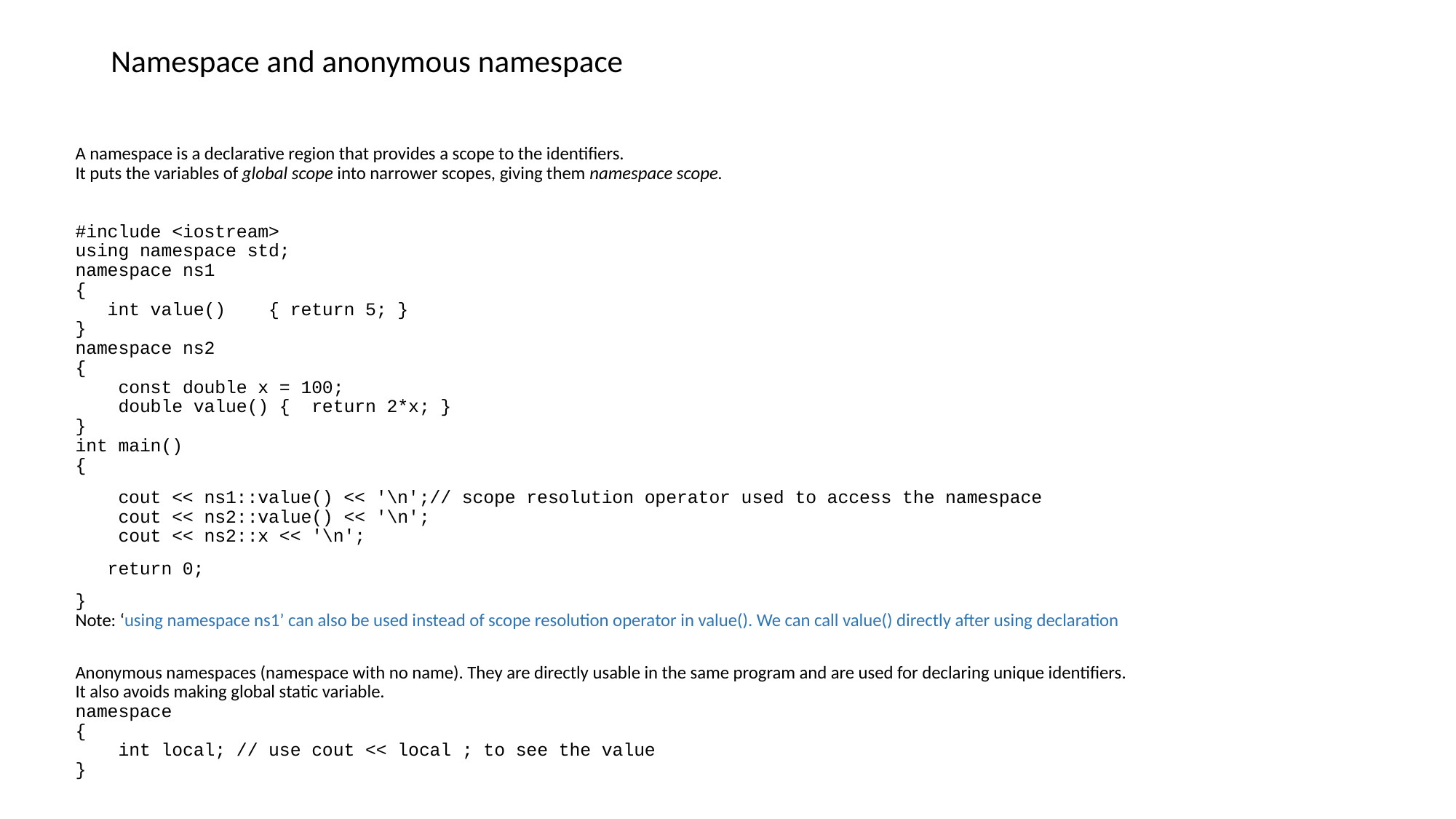

# Namespace and anonymous namespace
A namespace is a declarative region that provides a scope to the identifiers.
It puts the variables of global scope into narrower scopes, giving them namespace scope.
#include <iostream>
using namespace std;
namespace ns1
{
   int value()    { return 5; }
}
namespace ns2
{
    const double x = 100;
    double value() {  return 2*x; }
}
int main()
{
    cout << ns1::value() << '\n';// scope resolution operator used to access the namespace
    cout << ns2::value() << '\n';
    cout << ns2::x << '\n';
   return 0;
}
Note: ‘using namespace ns1’ can also be used instead of scope resolution operator in value(). We can call value() directly after using declaration
Anonymous namespaces (namespace with no name). They are directly usable in the same program and are used for declaring unique identifiers. It also avoids making global static variable.
namespace
{
    int local; // use cout << local ; to see the value
}